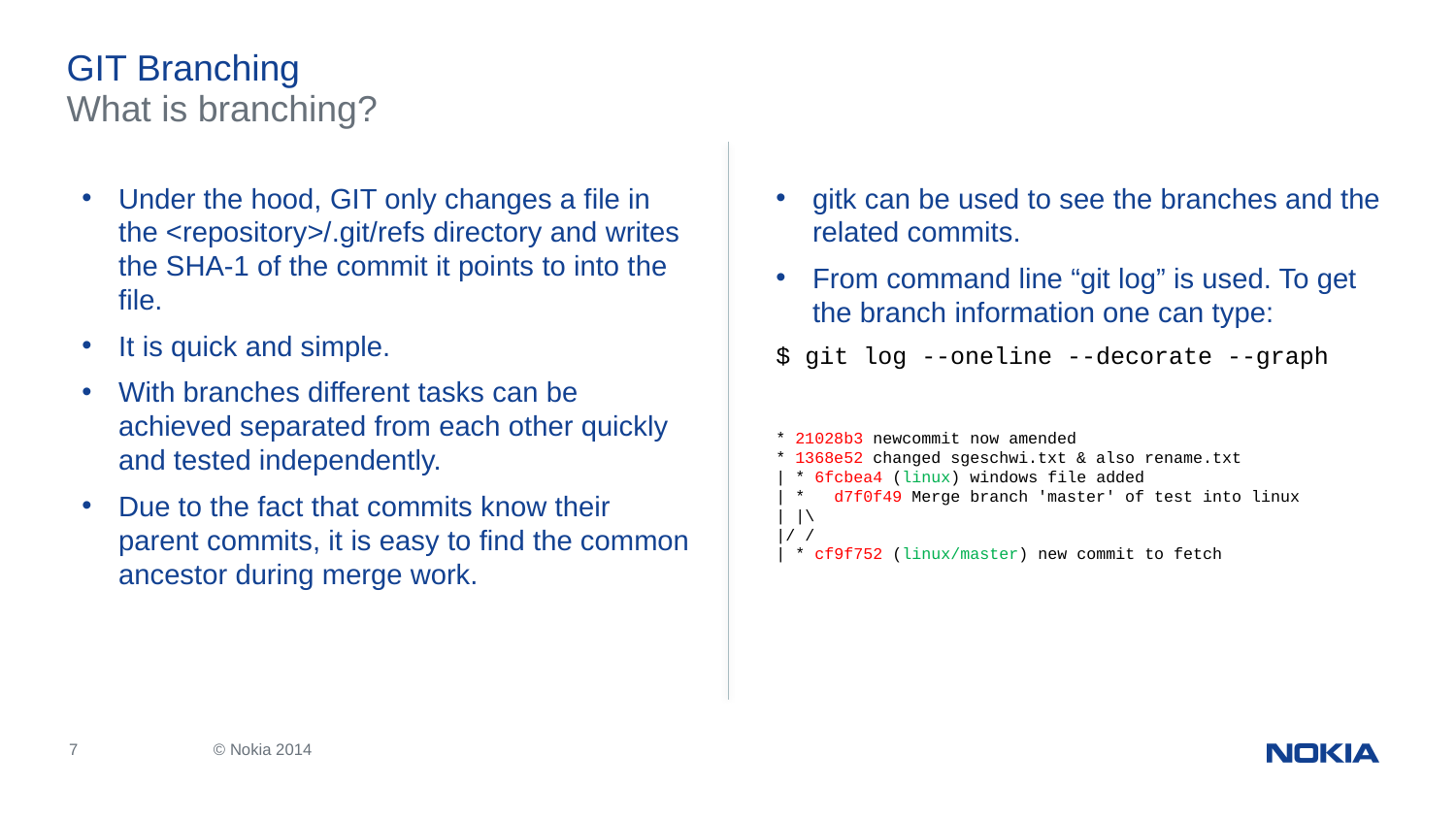

# GIT Branching
What is branching?
Under the hood, GIT only changes a file in the <repository>/.git/refs directory and writes the SHA-1 of the commit it points to into the file.
It is quick and simple.
With branches different tasks can be achieved separated from each other quickly and tested independently.
Due to the fact that commits know their parent commits, it is easy to find the common ancestor during merge work.

gitk can be used to see the branches and the related commits.
From command line “git log” is used. To get the branch information one can type:
$ git log --oneline --decorate --graph

* 21028b3 newcommit now amended
* 1368e52 changed sgeschwi.txt & also rename.txt
| * 6fcbea4 (linux) windows file added
| *   d7f0f49 Merge branch 'master' of test into linux
| |\
|/ /
| * cf9f752 (linux/master) new commit to fetch